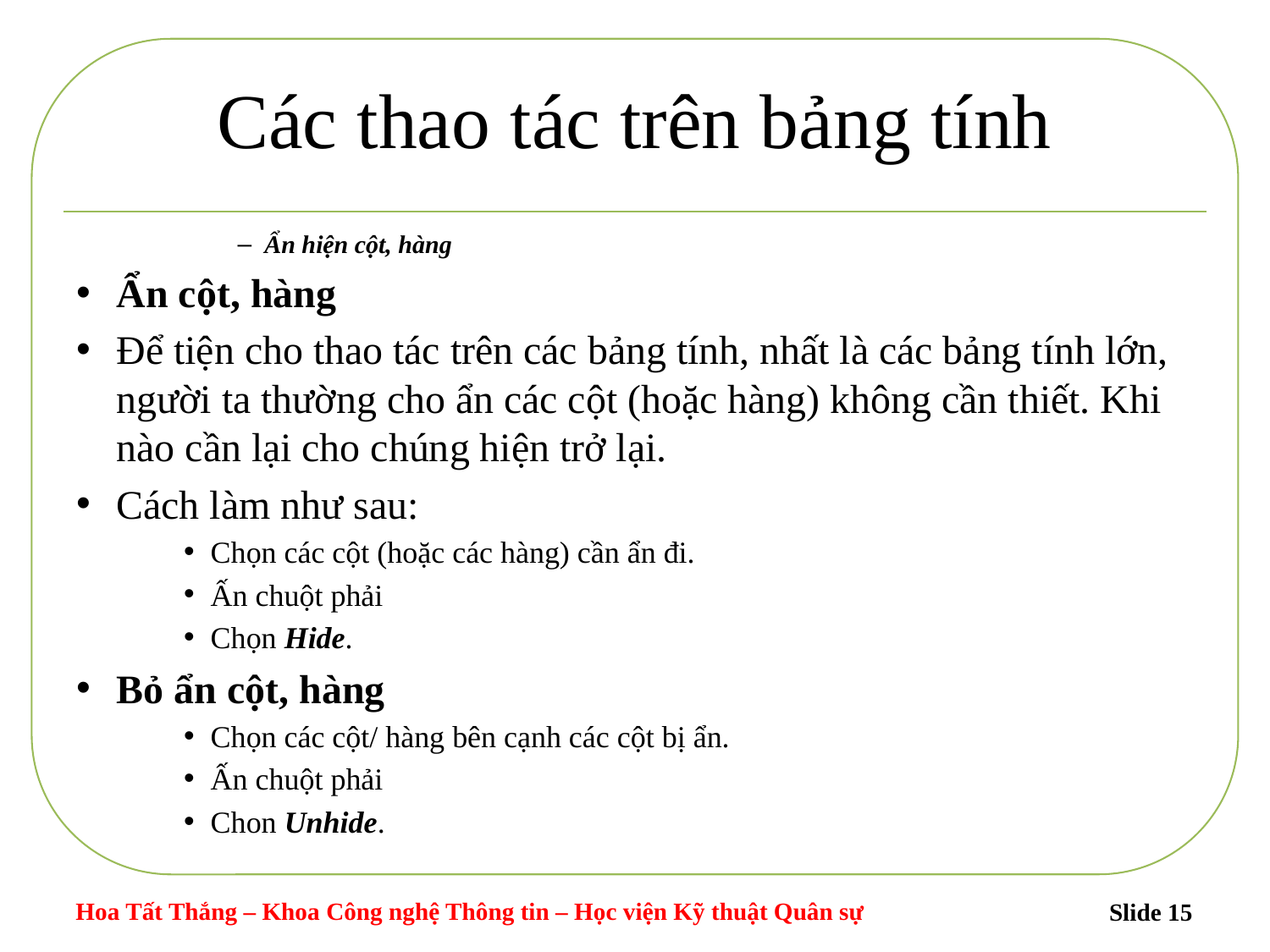

# Các thao tác trên bảng tính
Ẩn hiện cột, hàng
Ẩn cột, hàng
Để tiện cho thao tác trên các bảng tính, nhất là các bảng tính lớn, người ta thường cho ẩn các cột (hoặc hàng) không cần thiết. Khi nào cần lại cho chúng hiện trở lại.
Cách làm như sau:
Chọn các cột (hoặc các hàng) cần ẩn đi.
Ấn chuột phải
Chọn Hide.
Bỏ ẩn cột, hàng
Chọn các cột/ hàng bên cạnh các cột bị ẩn.
Ấn chuột phải
Chon Unhide.